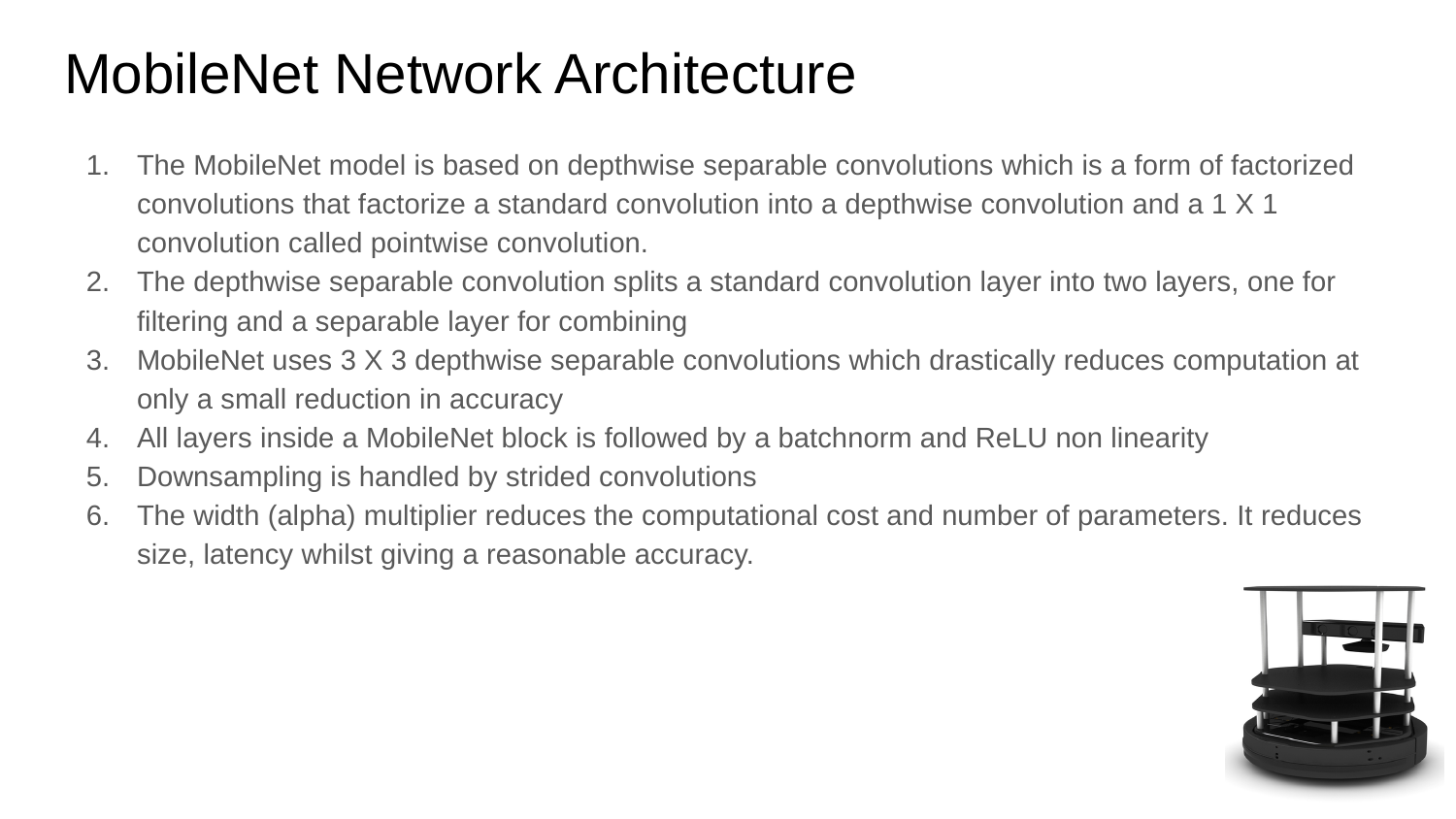

# MobileNet Network Architecture
The MobileNet model is based on depthwise separable convolutions which is a form of factorized convolutions that factorize a standard convolution into a depthwise convolution and a 1 X 1 convolution called pointwise convolution.
The depthwise separable convolution splits a standard convolution layer into two layers, one for filtering and a separable layer for combining
MobileNet uses 3 X 3 depthwise separable convolutions which drastically reduces computation at only a small reduction in accuracy
All layers inside a MobileNet block is followed by a batchnorm and ReLU non linearity
Downsampling is handled by strided convolutions
The width (alpha) multiplier reduces the computational cost and number of parameters. It reduces size, latency whilst giving a reasonable accuracy.